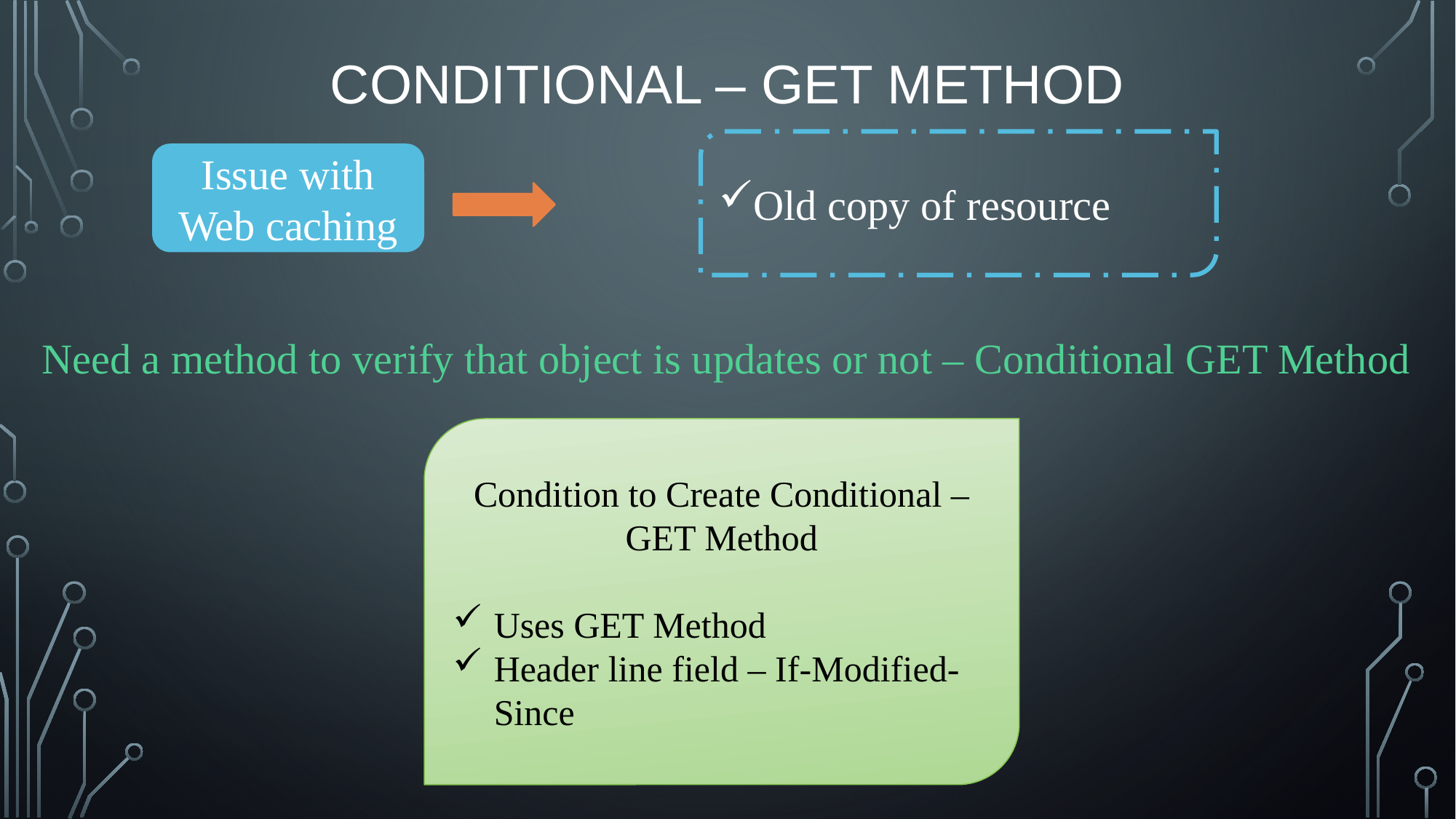

Conditional – GET Method
Old copy of resource
Issue with Web caching

Need a method to verify that object is updates or not – Conditional GET Method
Condition to Create Conditional – GET Method

Uses GET Method
Header line field – If-Modified-Since